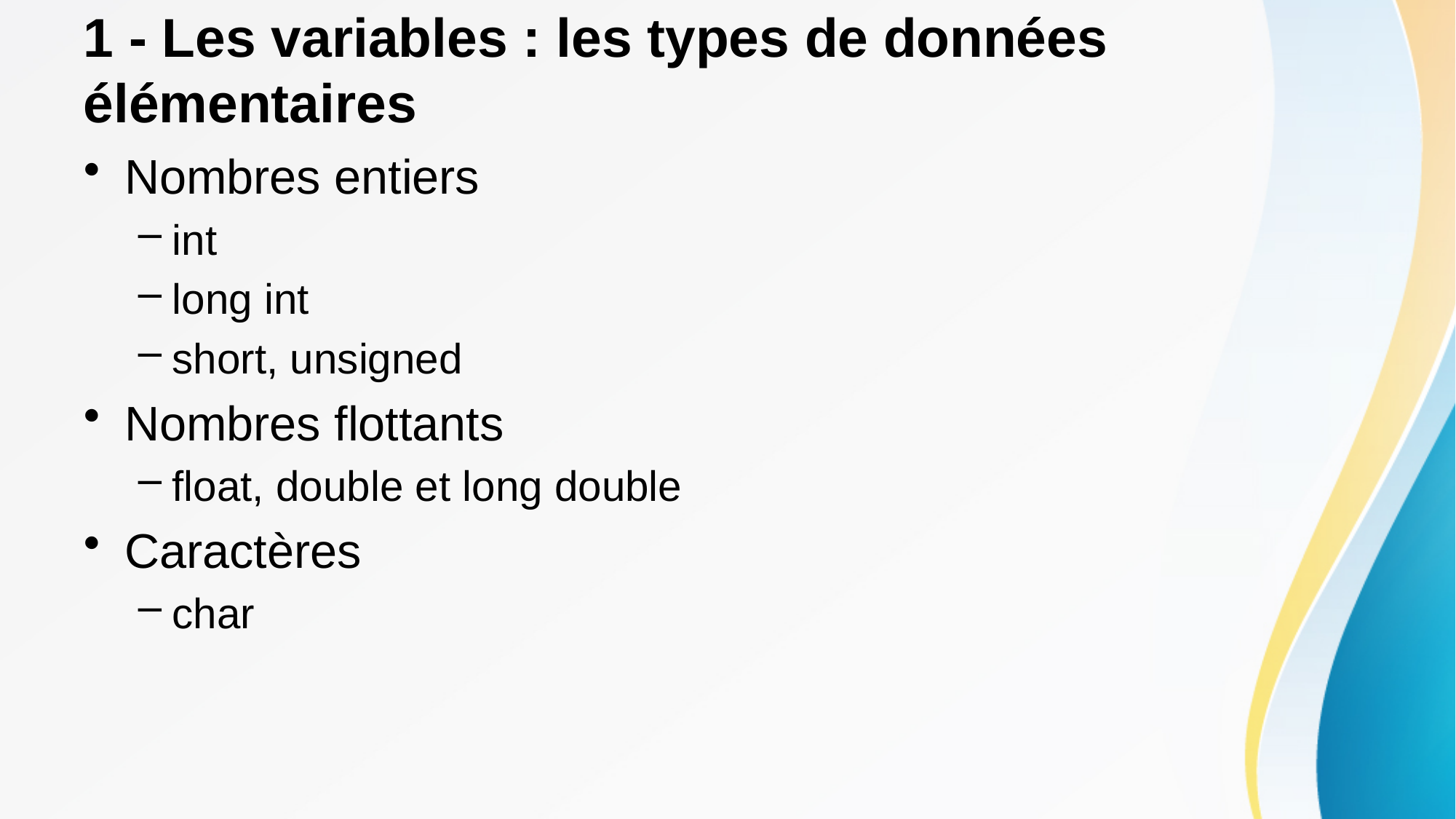

# 1 - Les variables : les types de données élémentaires
Nombres entiers
int
long int
short, unsigned
Nombres flottants
float, double et long double
Caractères
char